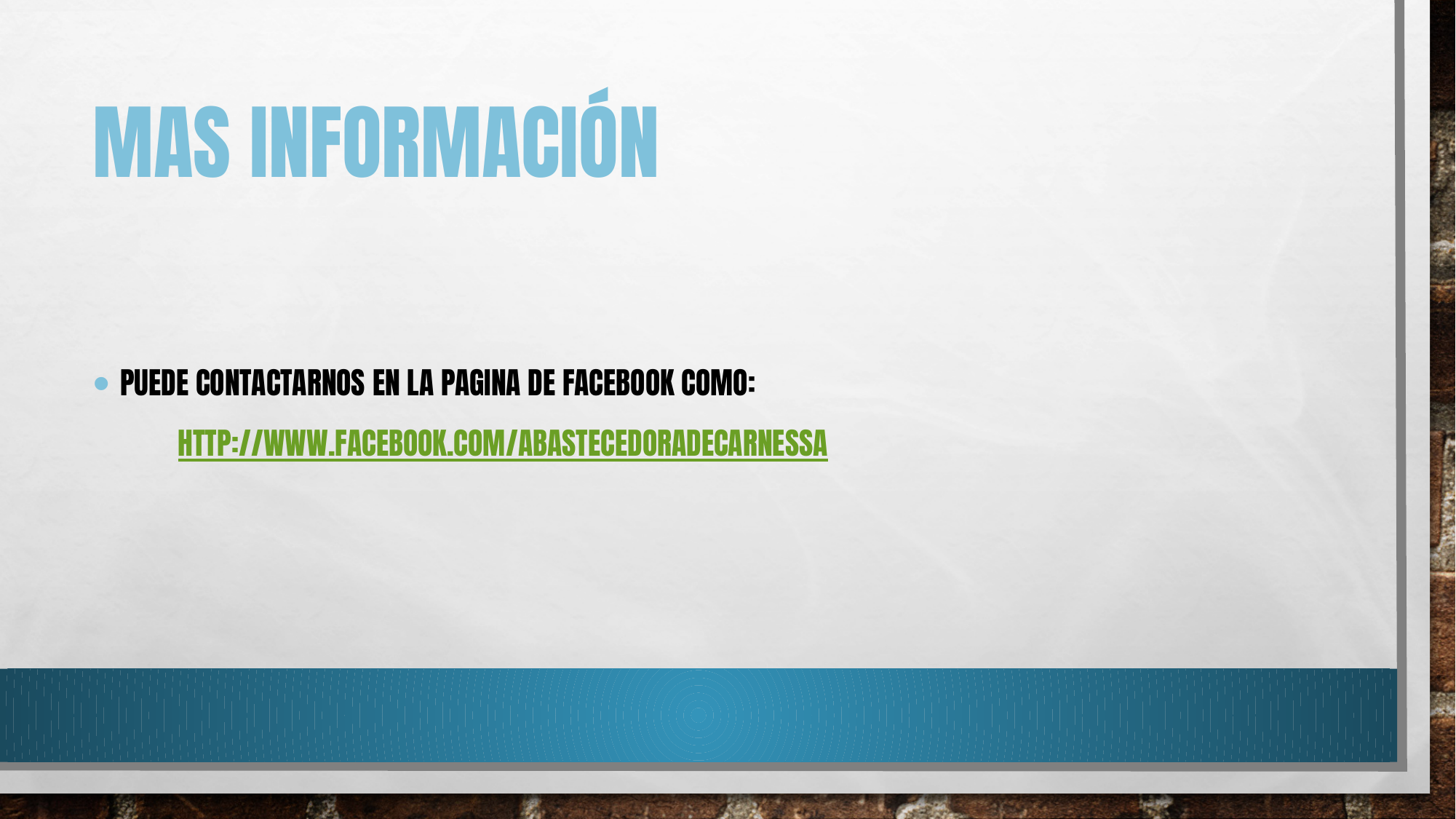

# Mas Información
Puede contactarnos en la pagina de Facebook como:
            http://www.facebook.com/AbastecedoraDeCarnesSa